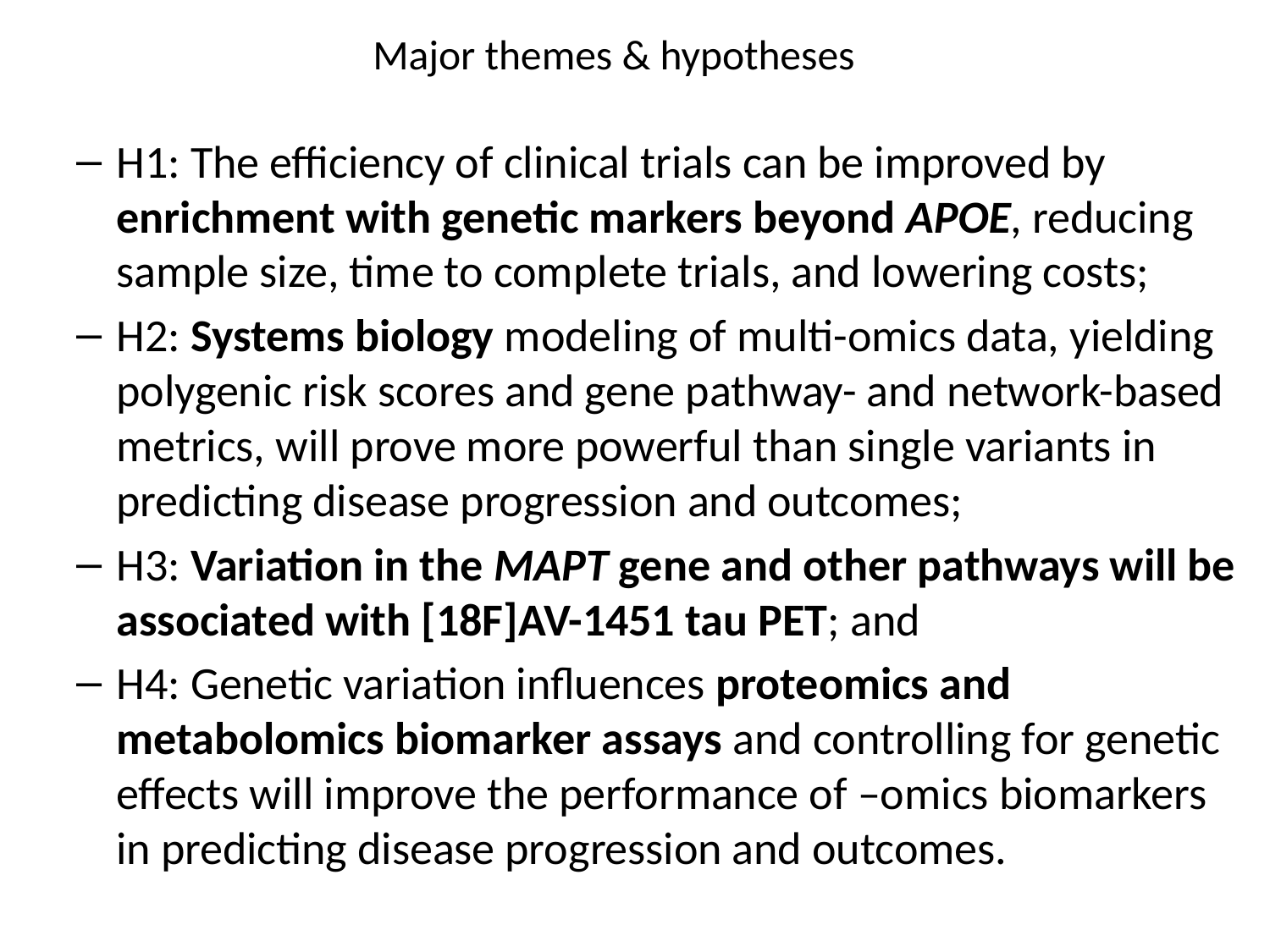

# Major themes & hypotheses
H1: The efficiency of clinical trials can be improved by enrichment with genetic markers beyond APOE, reducing sample size, time to complete trials, and lowering costs;
H2: Systems biology modeling of multi-omics data, yielding polygenic risk scores and gene pathway- and network-based metrics, will prove more powerful than single variants in predicting disease progression and outcomes;
H3: Variation in the MAPT gene and other pathways will be associated with [18F]AV-1451 tau PET; and
H4: Genetic variation influences proteomics and metabolomics biomarker assays and controlling for genetic effects will improve the performance of –omics biomarkers in predicting disease progression and outcomes.